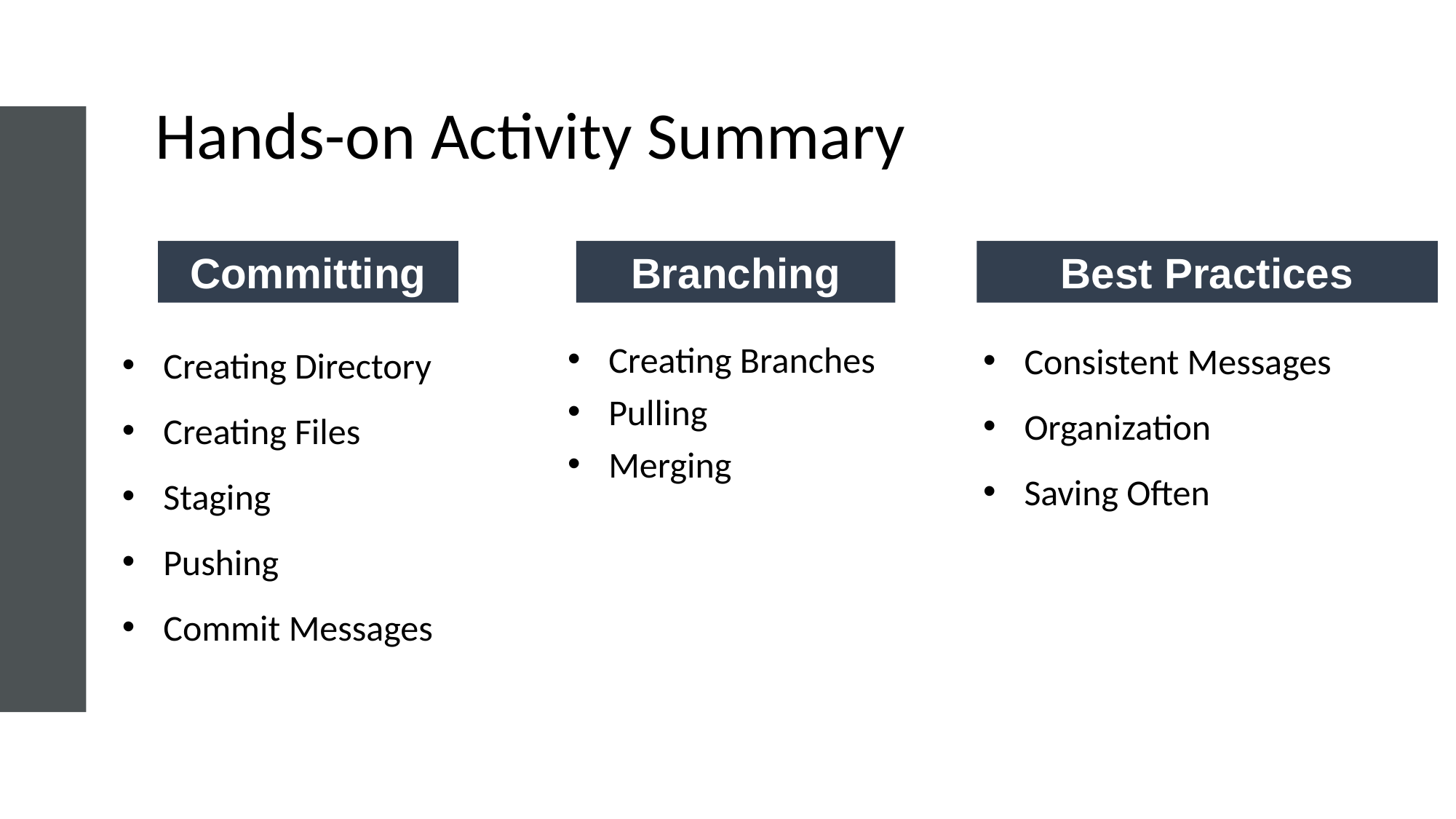

Hands-on Activity Summary

Committing
Branching
Creating Branches
Pulling
Merging

Best Practices
Consistent Messages
Organization
Saving Often

Creating Directory
Creating Files
Staging
Pushing
Commit Messages